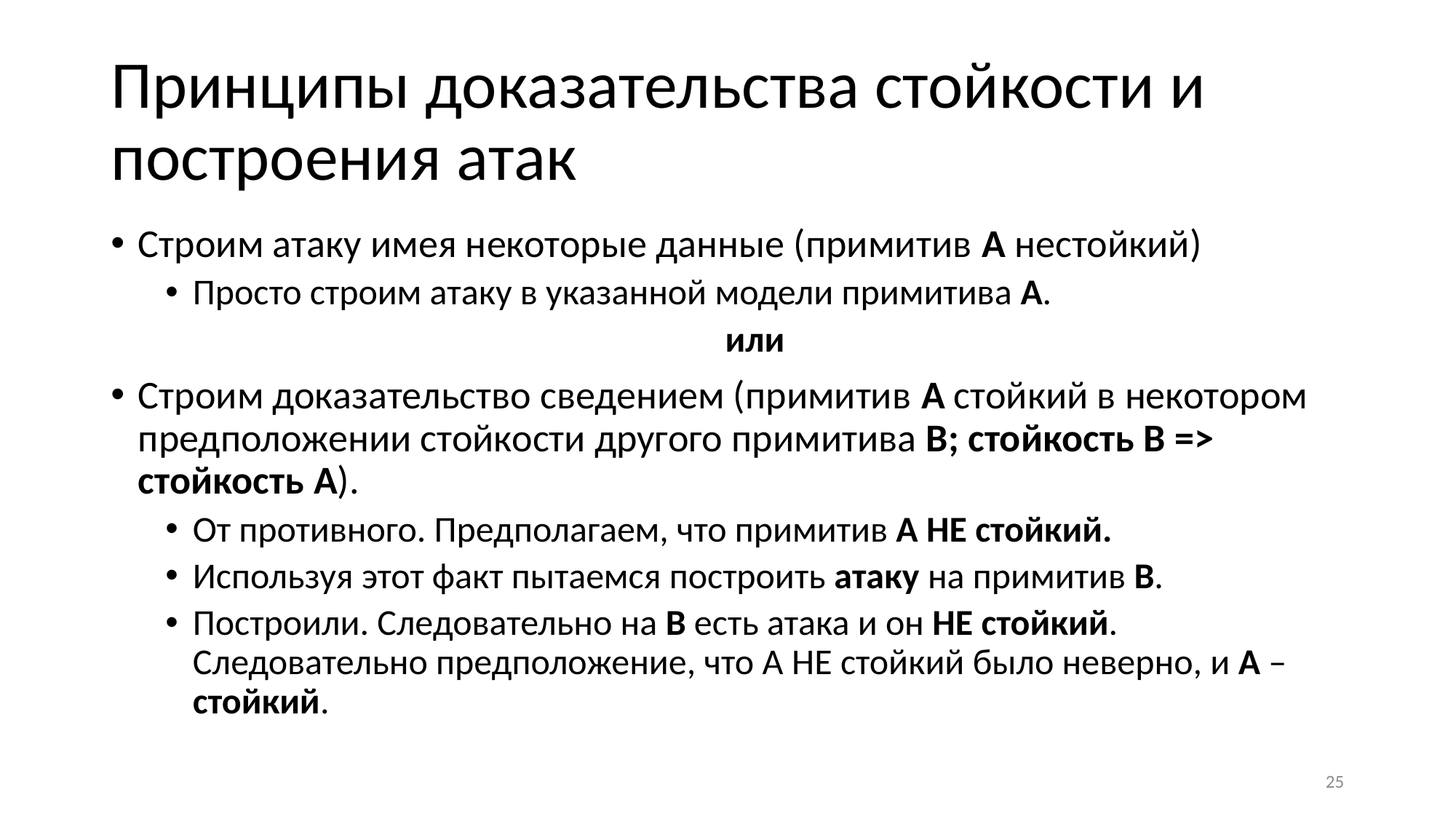

# Принципы доказательства стойкости и построения атак
Строим атаку имея некоторые данные (примитив A нестойкий)
Просто строим атаку в указанной модели примитива A.
или
Строим доказательство сведением (примитив A стойкий в некотором предположении стойкости другого примитива B; стойкость B => стойкость A).
От противного. Предполагаем, что примитив A НЕ стойкий.
Используя этот факт пытаемся построить атаку на примитив B.
Построили. Следовательно на B есть атака и он НЕ стойкий. Следовательно предположение, что A НЕ стойкий было неверно, и A – стойкий.

25